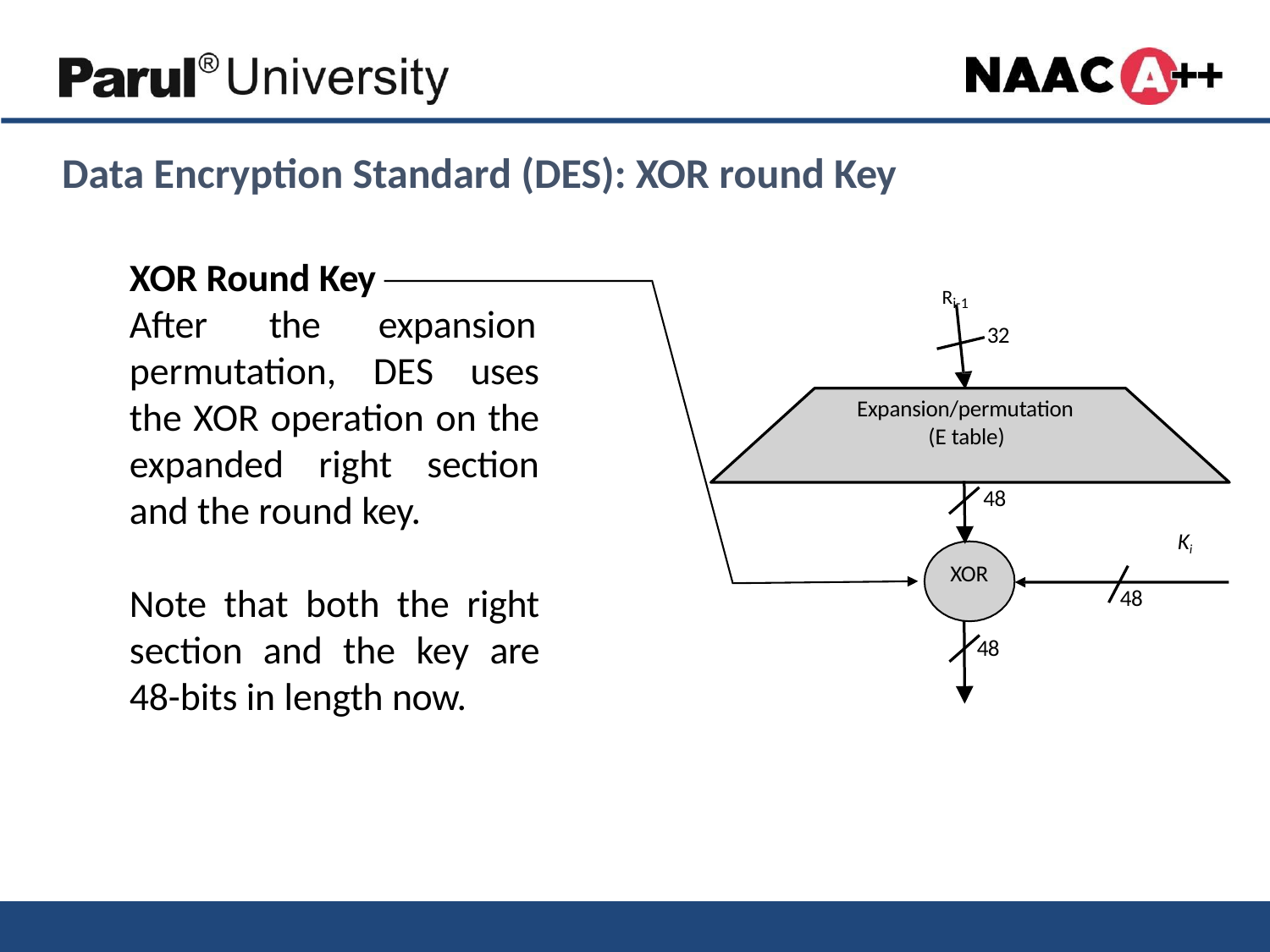

# Data Encryption Standard (DES): XOR round Key
XOR Round Key
After	the
Ri-1

expansion

32

permutation,  DES  uses the XOR operation on the expanded  right  section and the round key.
Expansion/permutation (E table)

48

Ki

XOR

Note that both the right section  and  the  key  are 48-bits in length now.
48
48